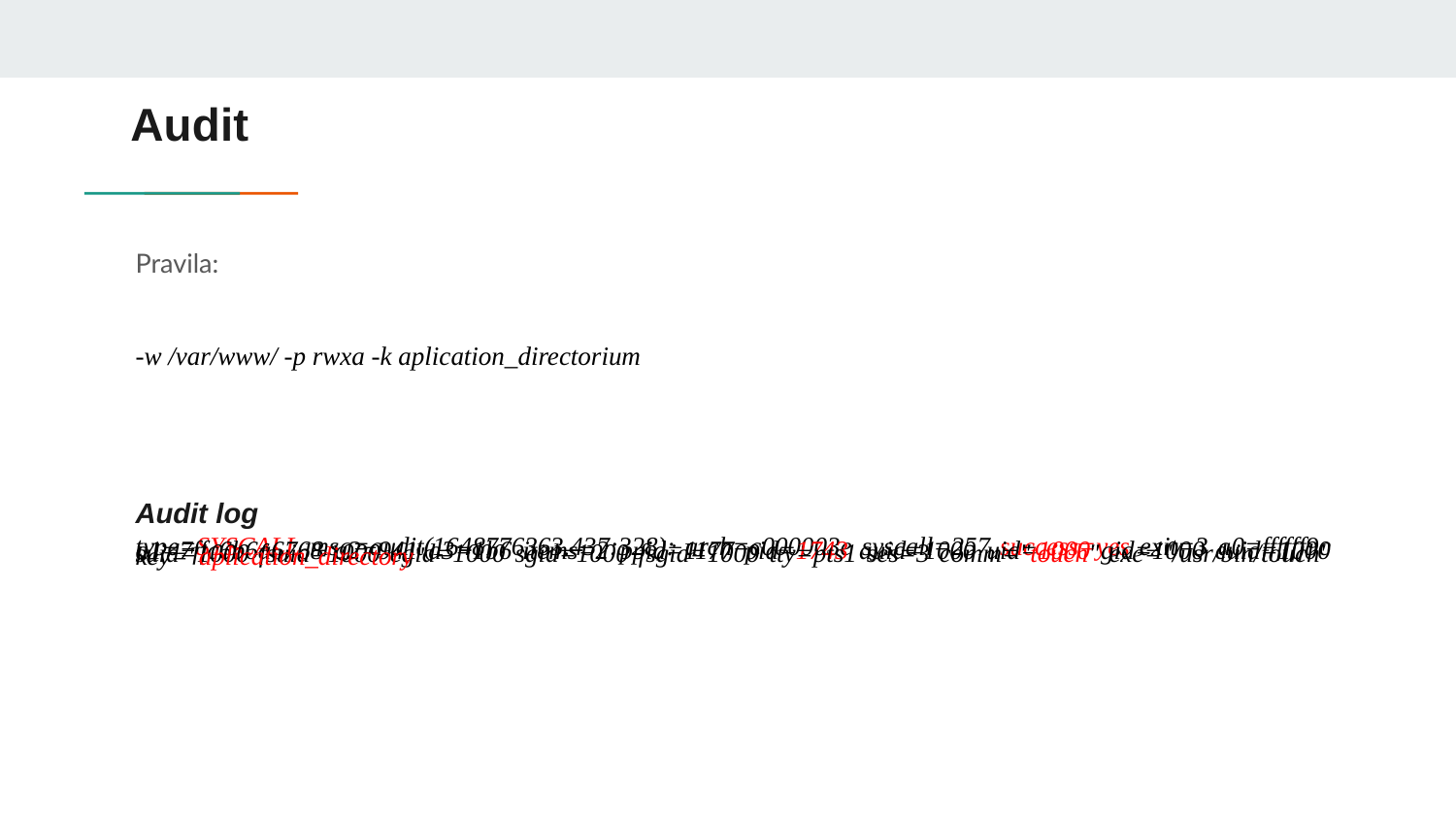

# Audit
Pravila:

-w /var/www/ -p rwxa -k aplication_directorium

Audit log
type=SYSCALL msg=audit(1648776363.437:328): arch=c000003e syscall=257 success=yes exit=3 a0=ffffff9c a1=7ffc6b6a6768 a2=941 a3=1b6 items=2 ppid=1177 pid=1743 auid=1000 uid=1000 gid=1000 euid=1000 suid=1000 fsuid=1000 egid=1000 sgid=1000 fsgid=1000 tty=pts1 ses=3 comm="touch" exe="/usr/bin/touch" key="aplication_directory"